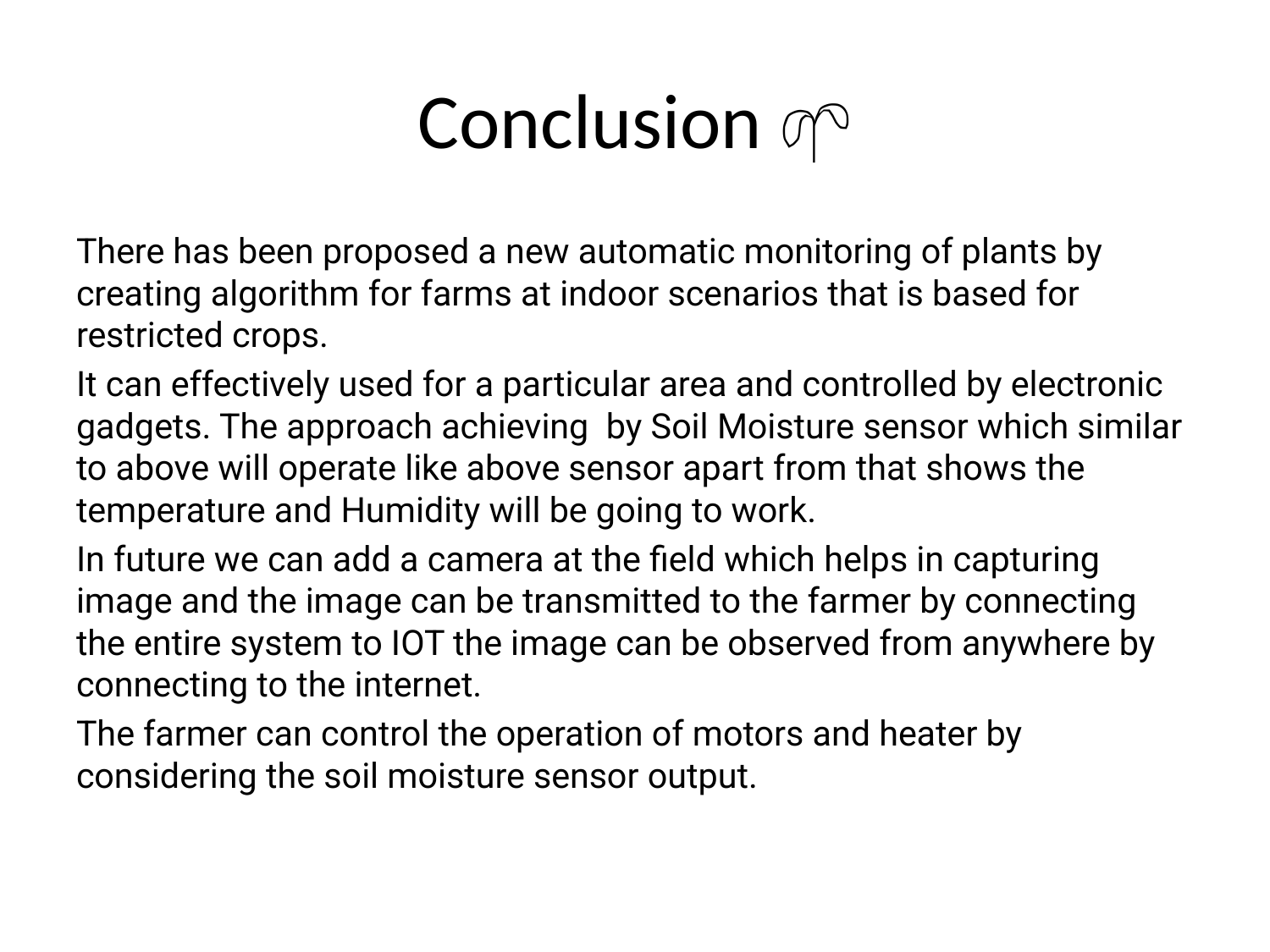

# Conclusion 🌱
There has been proposed a new automatic monitoring of plants by creating algorithm for farms at indoor scenarios that is based for restricted crops.
It can effectively used for a particular area and controlled by electronic gadgets. The approach achieving  by Soil Moisture sensor which similar to above will operate like above sensor apart from that shows the temperature and Humidity will be going to work.
In future we can add a camera at the field which helps in capturing image and the image can be transmitted to the farmer by connecting the entire system to IOT the image can be observed from anywhere by connecting to the internet.
The farmer can control the operation of motors and heater by considering the soil moisture sensor output.